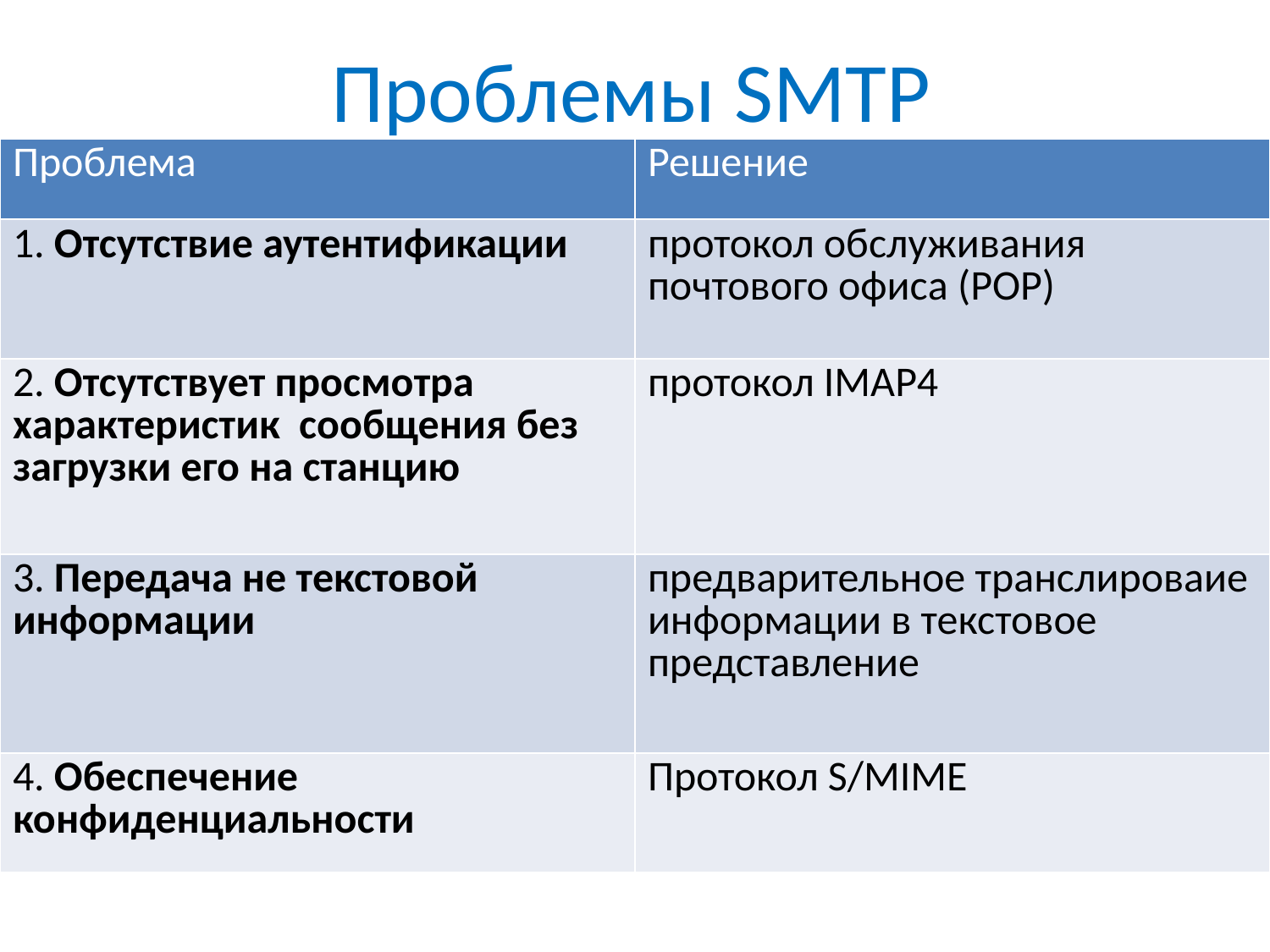

# Проблемы SMTP
| Проблема | Решение |
| --- | --- |
| 1. Отсутствие аутентификации | протокол обслуживания почтового офиса (POP) |
| 2. Отсутствует просмотра характеристик сообщения без загрузки его на станцию | протокол IMAP4 |
| 3. Передача не текстовой информации | предварительное транслироваие информации в текстовое представление |
| 4. Обеспечение конфиденциальности | Протокол S/MIME |